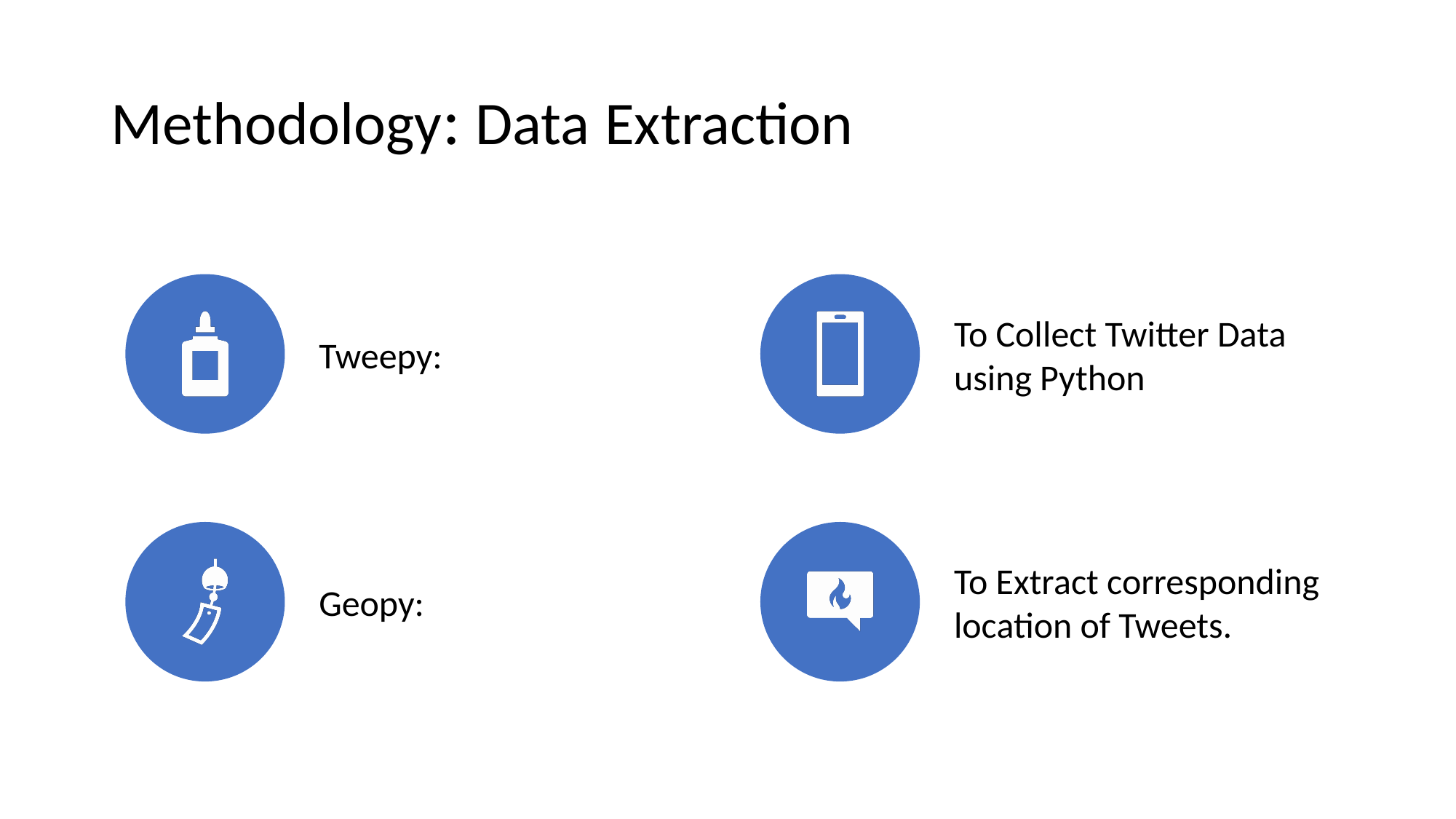

# Methodology: Data Extraction
Tweepy:
To Collect Twitter Data using Python
Geopy:
To Extract corresponding location of Tweets.